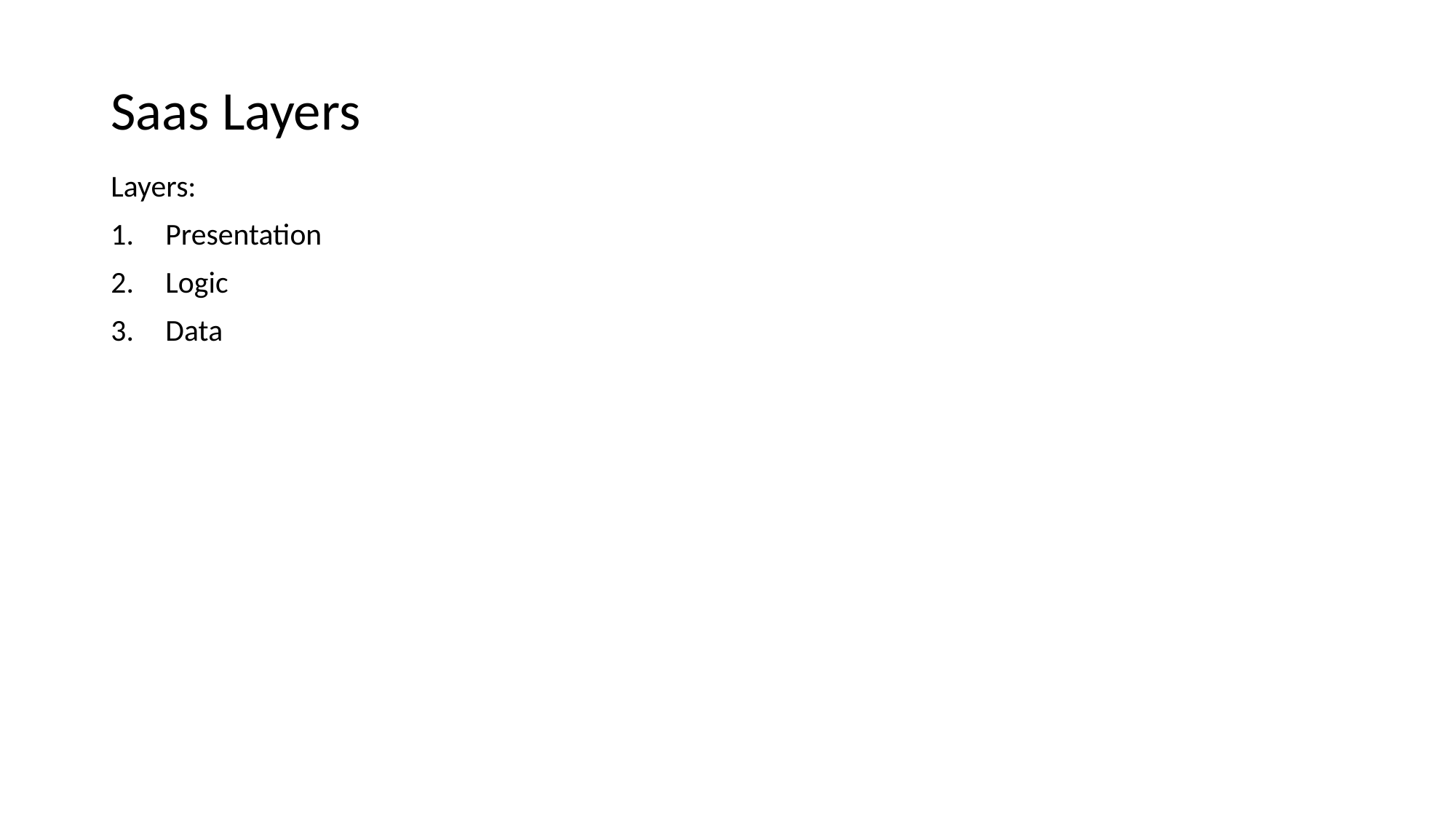

# Saas Layers
Layers:
Presentation
Logic
Data